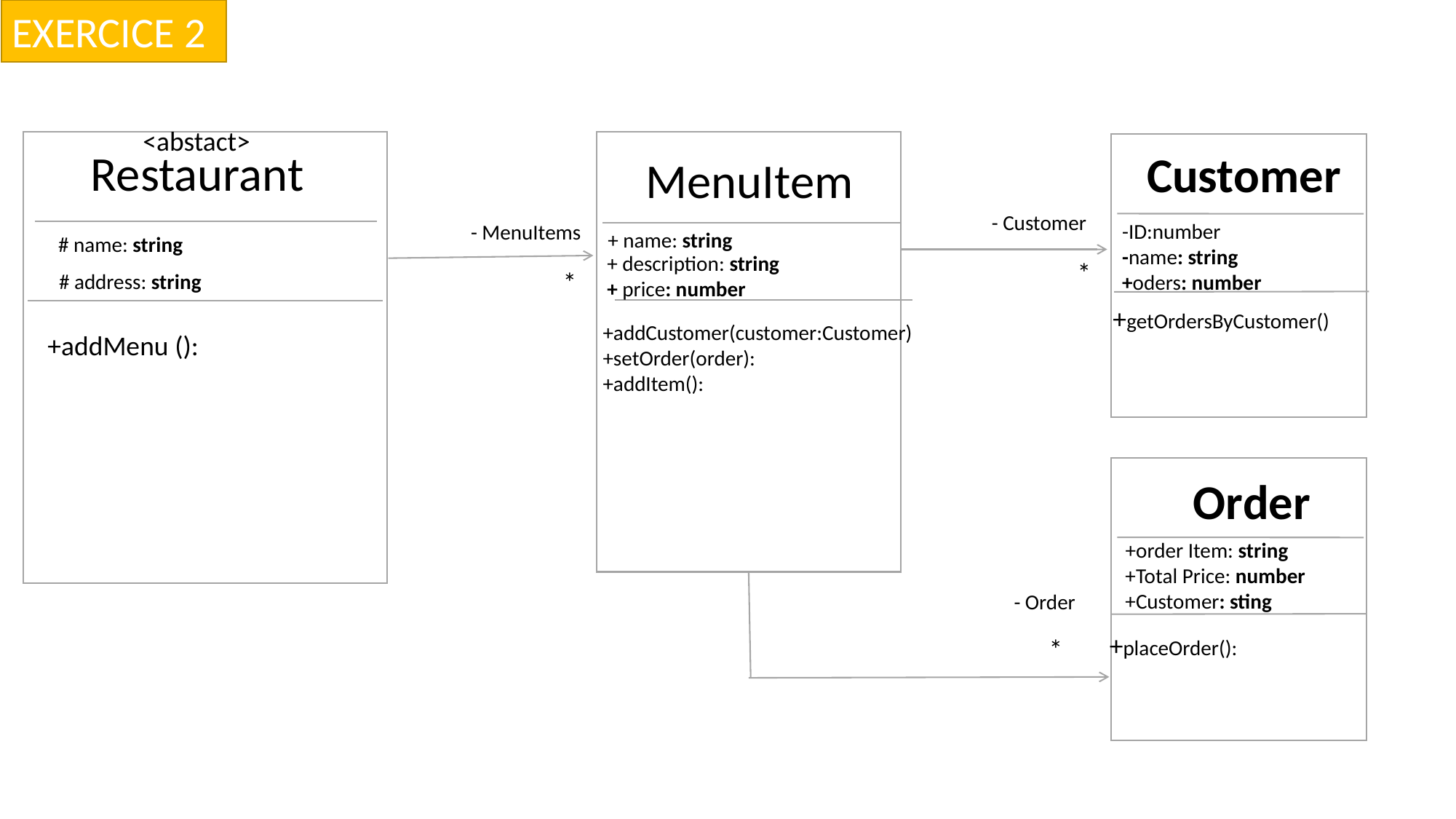

EXERCICE 2
<abstact>

Restaurant
Customer
MenuItem
- Customer
-ID:number
-name: string
+oders: number
- MenuItems

+ name: string
# name: string
+ description: string
+ price: number
*
*
# address: string
+getOrdersByCustomer()

+addCustomer(customer:Customer)
+setOrder(order):
+addItem():
+addMenu ():

Order
+order Item: string
+Total Price: number
+Customer: sting
- Order
+placeOrder():
*